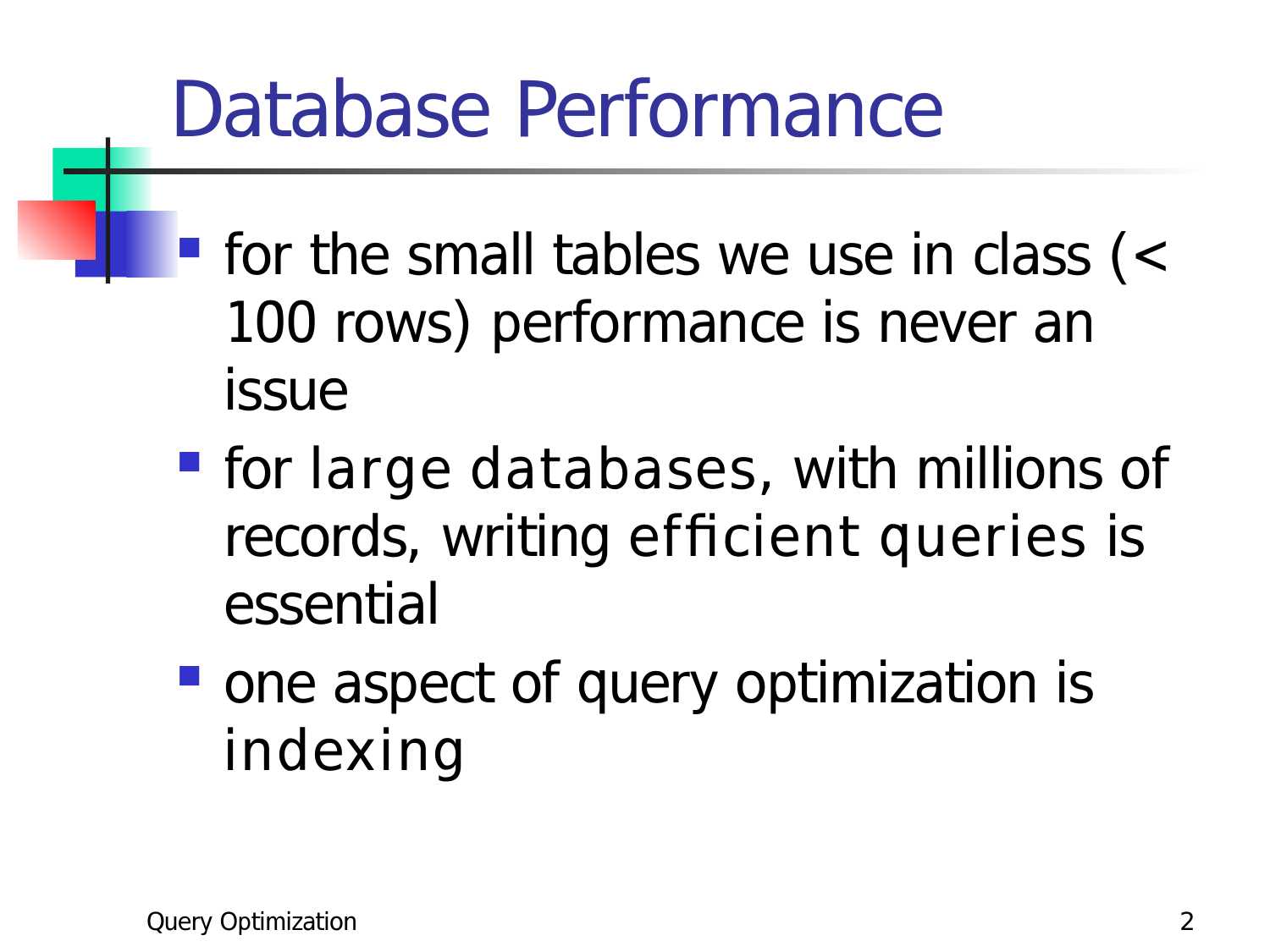

# Database Performance
for the small tables we use in class (< 100 rows) performance is never an issue
for large databases, with millions of records, writing efficient queries is essential
one aspect of query optimization is indexing
Query Optimization
2